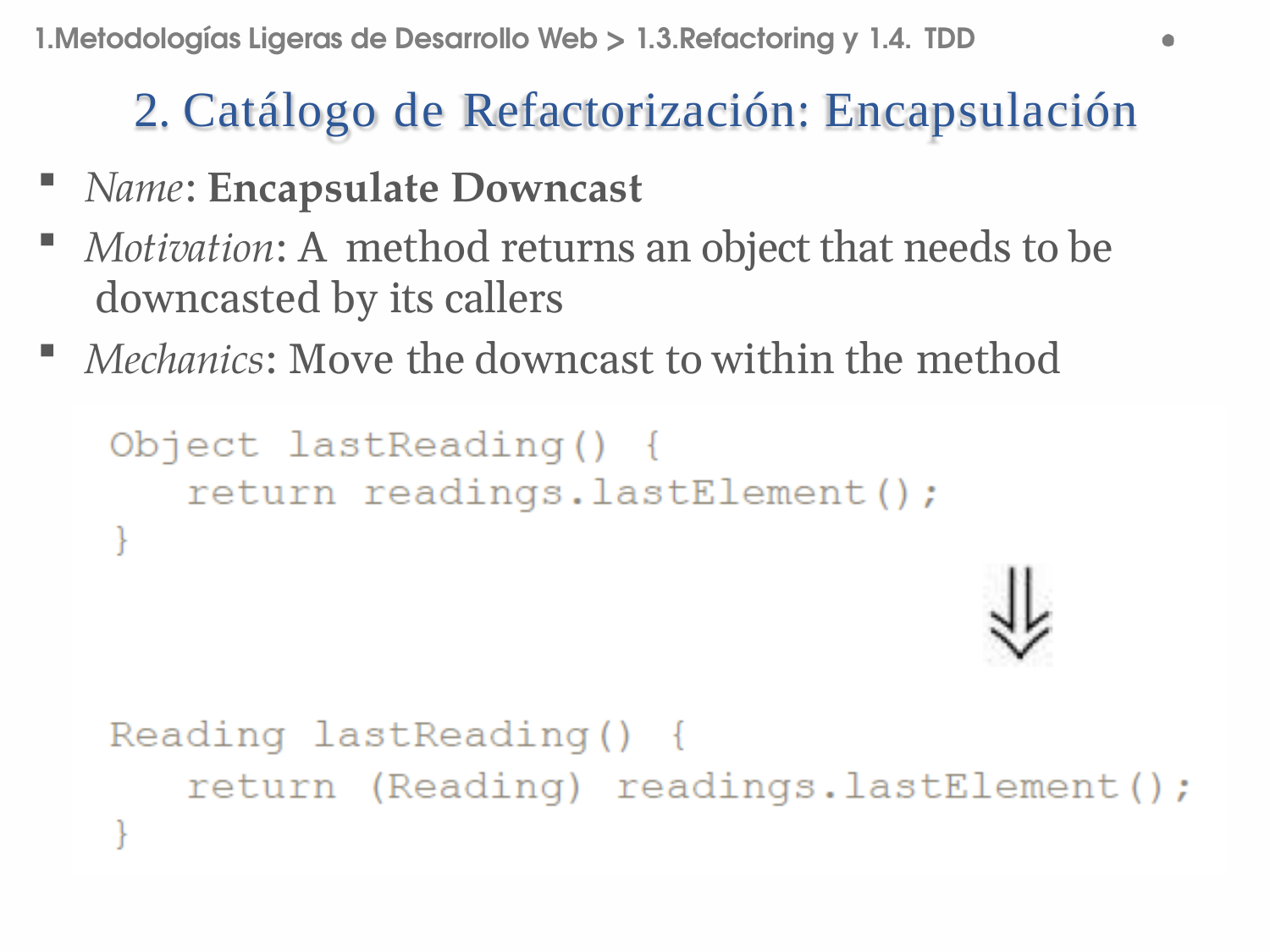

1.Metodologías Ligeras de Desarrollo Web > 1.3.Refactoring y 1.4. TDD

# 2. Catálogo de Refactorización: Encapsulación
Name: Encapsulate Downcast
Motivation: A method returns an object that needs to be  downcasted by its callers
Mechanics: Move the downcast to within the method